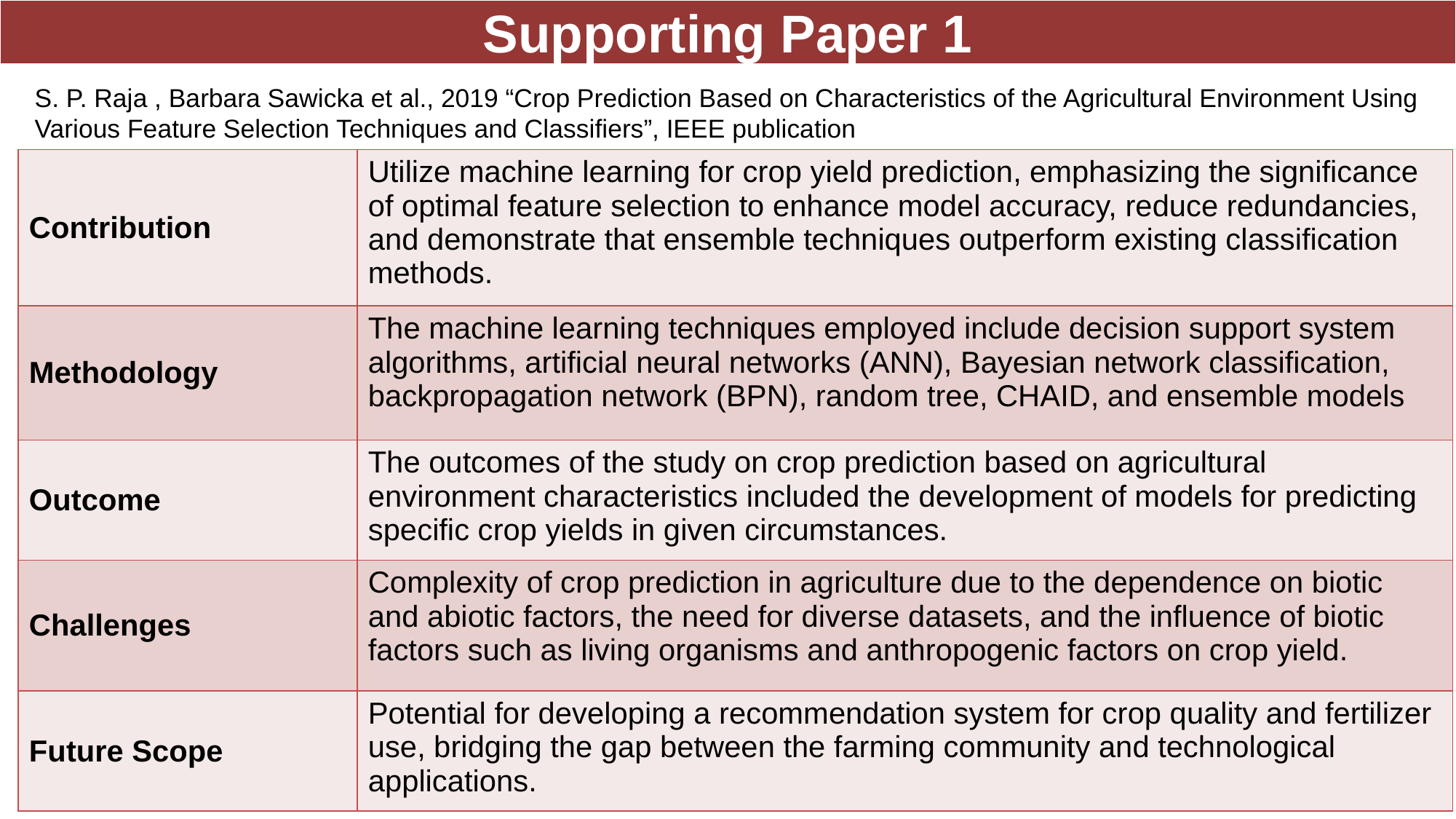

Supporting Paper 1
S. P. Raja , Barbara Sawicka et al., 2019 “Crop Prediction Based on Characteristics of the Agricultural Environment Using Various Feature Selection Techniques and Classifiers”, IEEE publication
| Contribution | Utilize machine learning for crop yield prediction, emphasizing the significance of optimal feature selection to enhance model accuracy, reduce redundancies, and demonstrate that ensemble techniques outperform existing classification methods. |
| --- | --- |
| Methodology | The machine learning techniques employed include decision support system algorithms, artificial neural networks (ANN), Bayesian network classification, backpropagation network (BPN), random tree, CHAID, and ensemble models |
| Outcome | The outcomes of the study on crop prediction based on agricultural environment characteristics included the development of models for predicting specific crop yields in given circumstances. |
| Challenges | Complexity of crop prediction in agriculture due to the dependence on biotic and abiotic factors, the need for diverse datasets, and the influence of biotic factors such as living organisms and anthropogenic factors on crop yield. |
| Future Scope | Potential for developing a recommendation system for crop quality and fertilizer use, bridging the gap between the farming community and technological applications. |
7